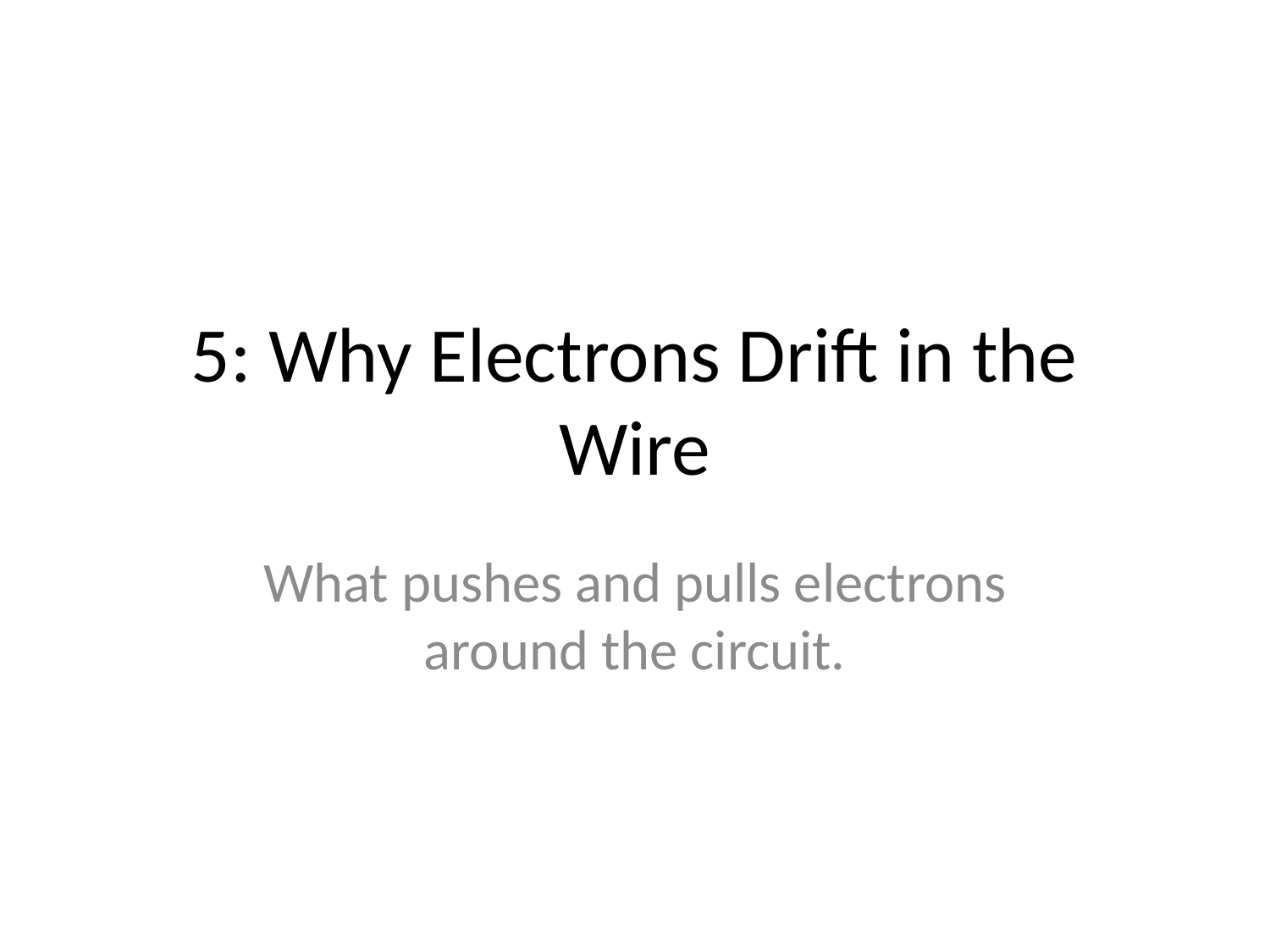

# 5: Why Electrons Drift in the Wire
What pushes and pulls electrons around the circuit.